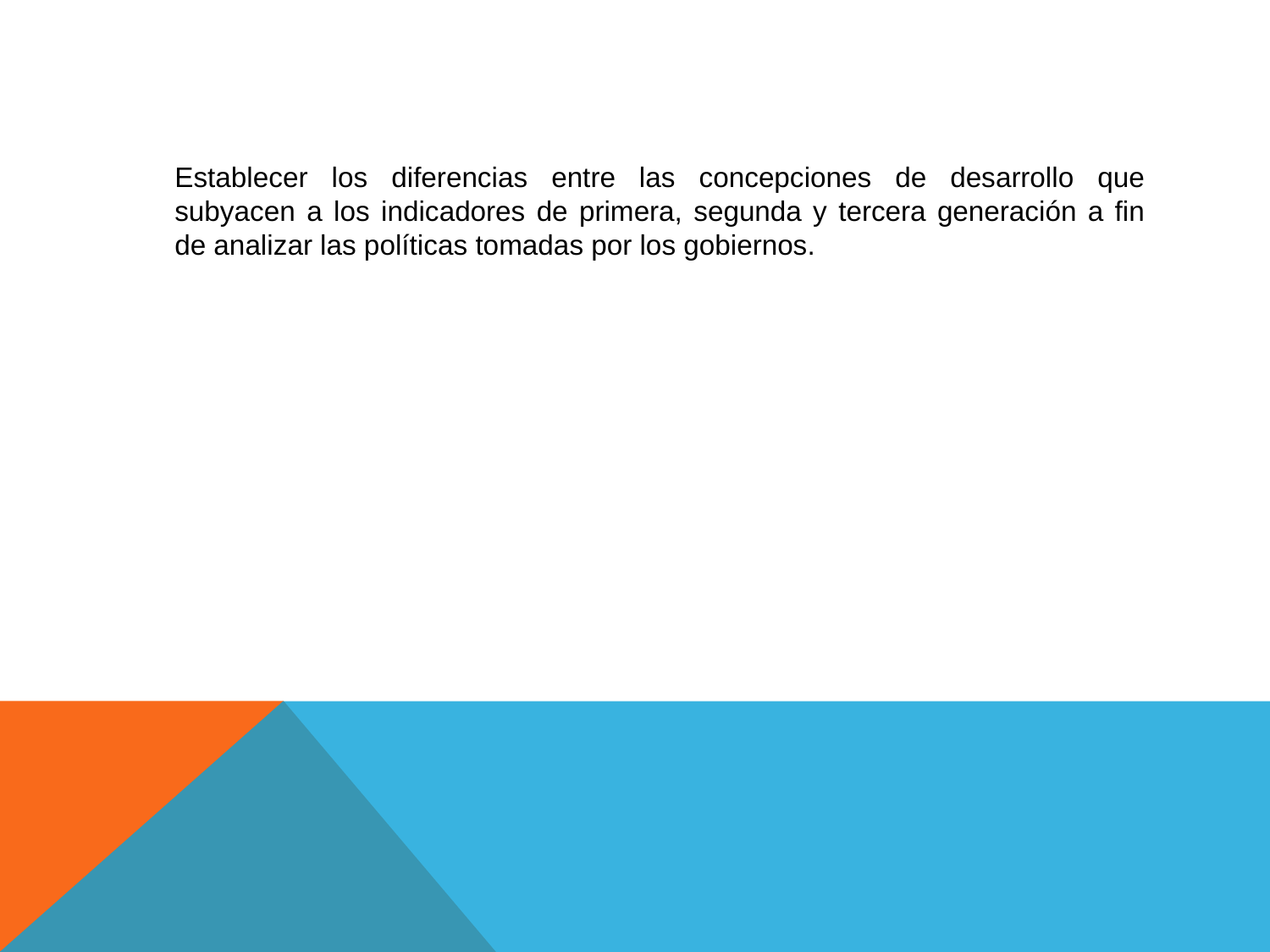

#
	Establecer los diferencias entre las concepciones de desarrollo que subyacen a los indicadores de primera, segunda y tercera generación a fin de analizar las políticas tomadas por los gobiernos.